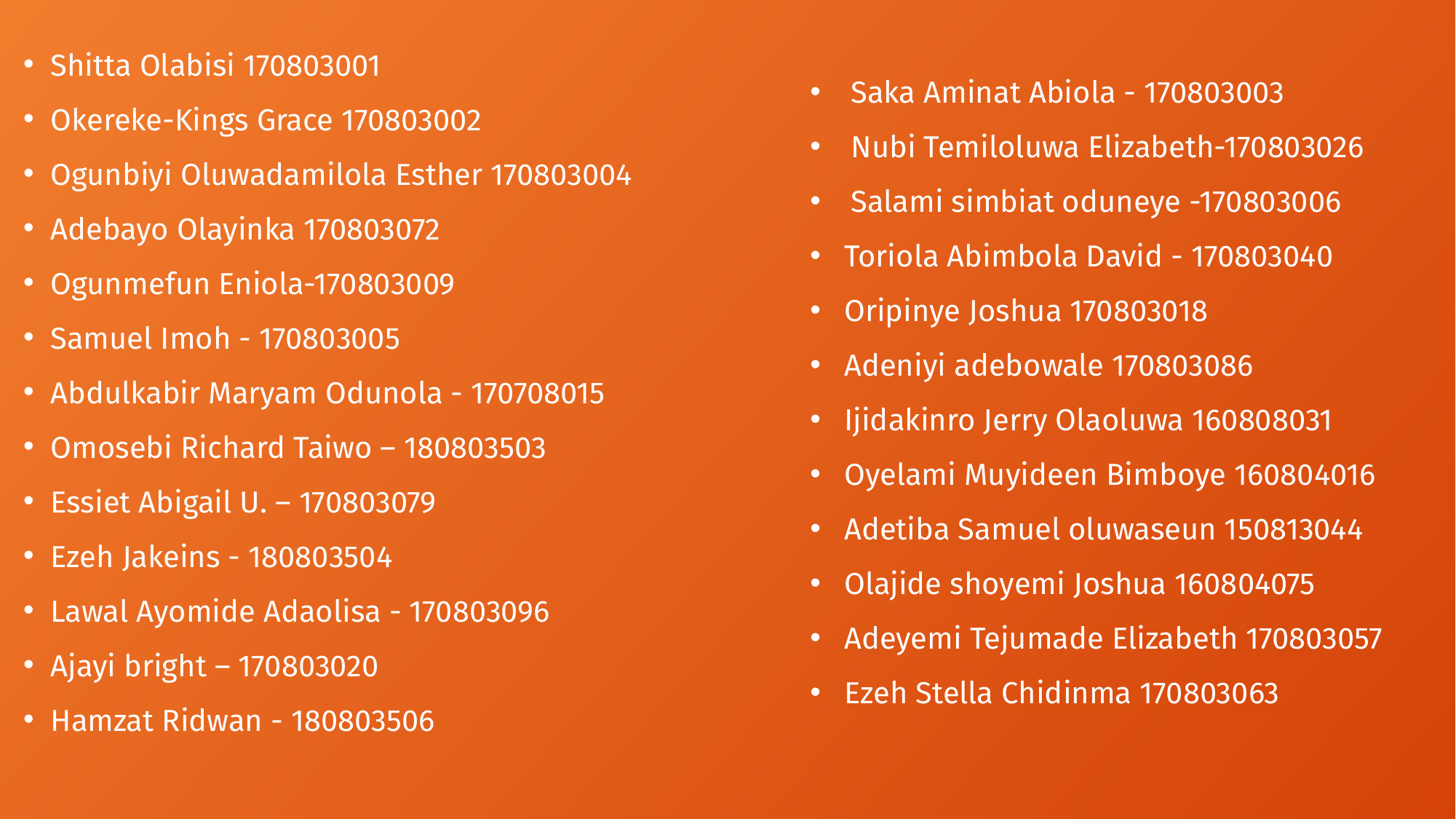

Shitta Olabisi 170803001
Okereke-Kings Grace 170803002
Ogunbiyi Oluwadamilola Esther 170803004
Adebayo Olayinka 170803072
Ogunmefun Eniola-170803009
Samuel Imoh - 170803005
Abdulkabir Maryam Odunola - 170708015
Omosebi Richard Taiwo – 180803503
Essiet Abigail U. – 170803079
Ezeh Jakeins - 180803504
Lawal Ayomide Adaolisa - 170803096
Ajayi bright – 170803020
Hamzat Ridwan - 180803506

Saka Aminat Abiola - 170803003
Nubi Temiloluwa Elizabeth-170803026
Salami simbiat oduneye -170803006
Toriola Abimbola David - 170803040
Oripinye Joshua 170803018
Adeniyi adebowale 170803086
Ijidakinro Jerry Olaoluwa 160808031
Oyelami Muyideen Bimboye 160804016
Adetiba Samuel oluwaseun 150813044
Olajide shoyemi Joshua 160804075
Adeyemi Tejumade Elizabeth 170803057
Ezeh Stella Chidinma 170803063